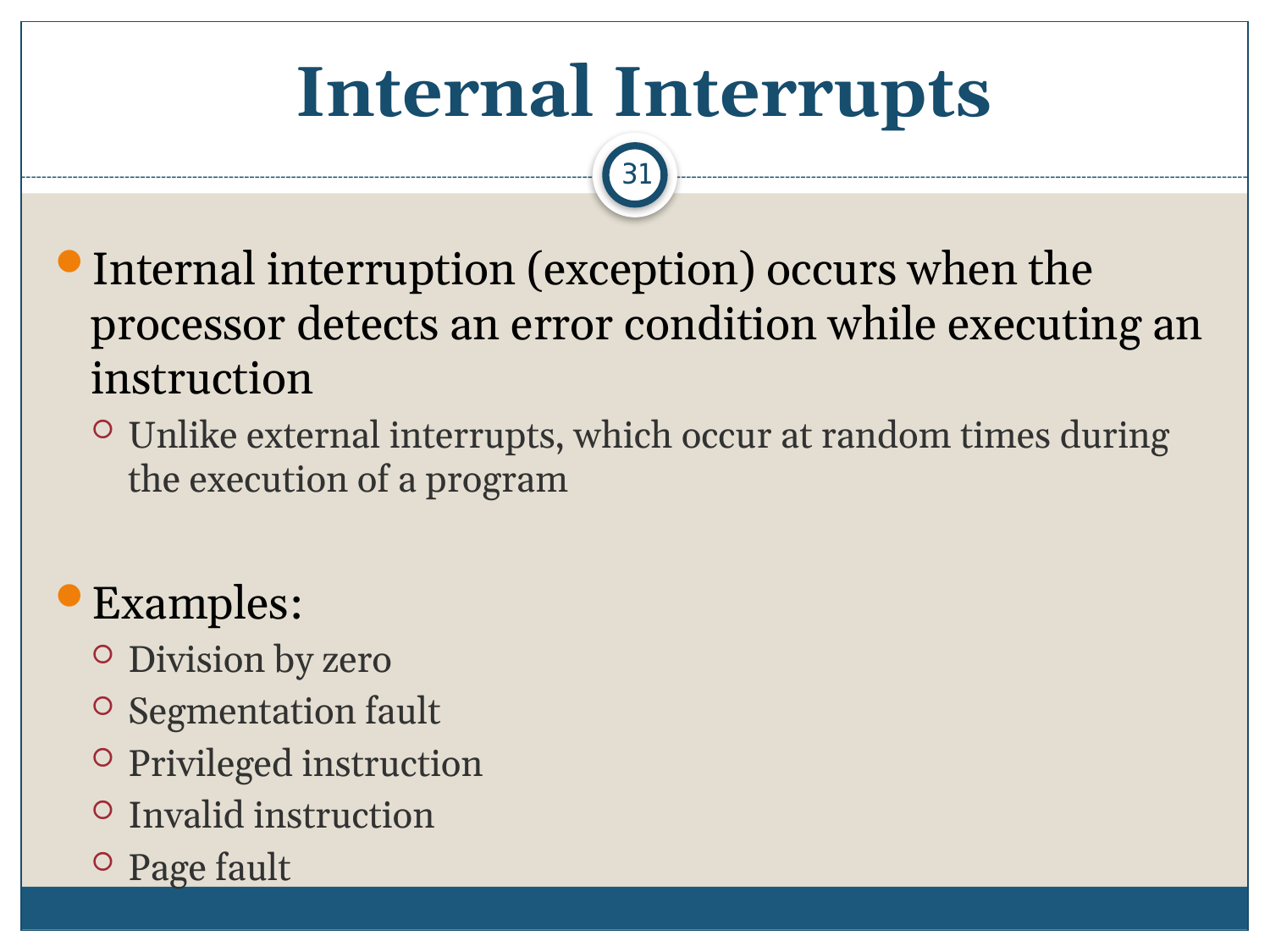

# Internal Interrupts
31
Internal interruption (exception) occurs when the processor detects an error condition while executing an instruction
Unlike external interrupts, which occur at random times during the execution of a program

Examples:
Division by zero
Segmentation fault
Privileged instruction
Invalid instruction
Page fault